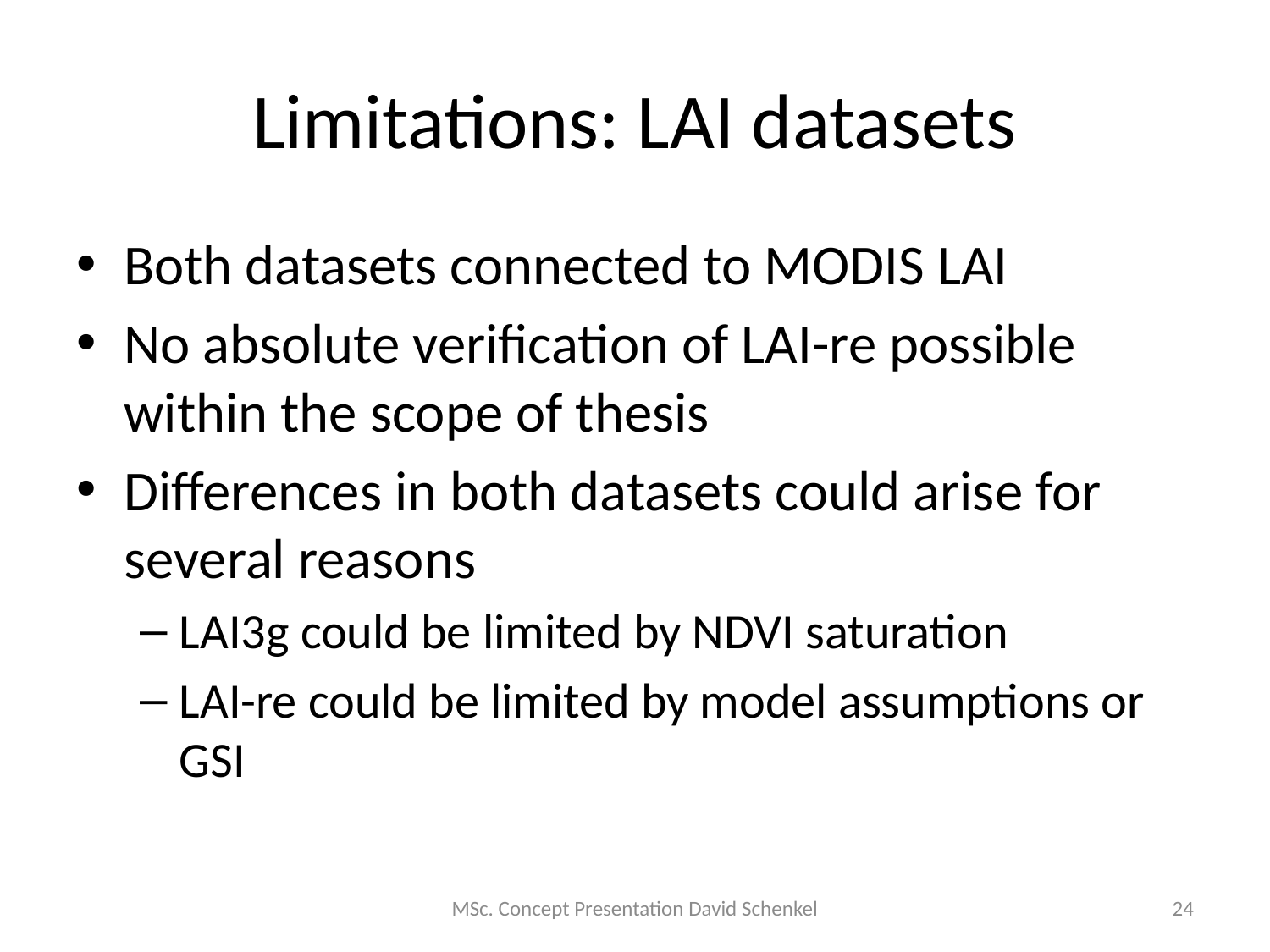

# Limitations: LAI datasets
Both datasets connected to MODIS LAI
No absolute verification of LAI-re possible within the scope of thesis
Differences in both datasets could arise for several reasons
LAI3g could be limited by NDVI saturation
LAI-re could be limited by model assumptions or GSI

MSc. Concept Presentation David Schenkel
24